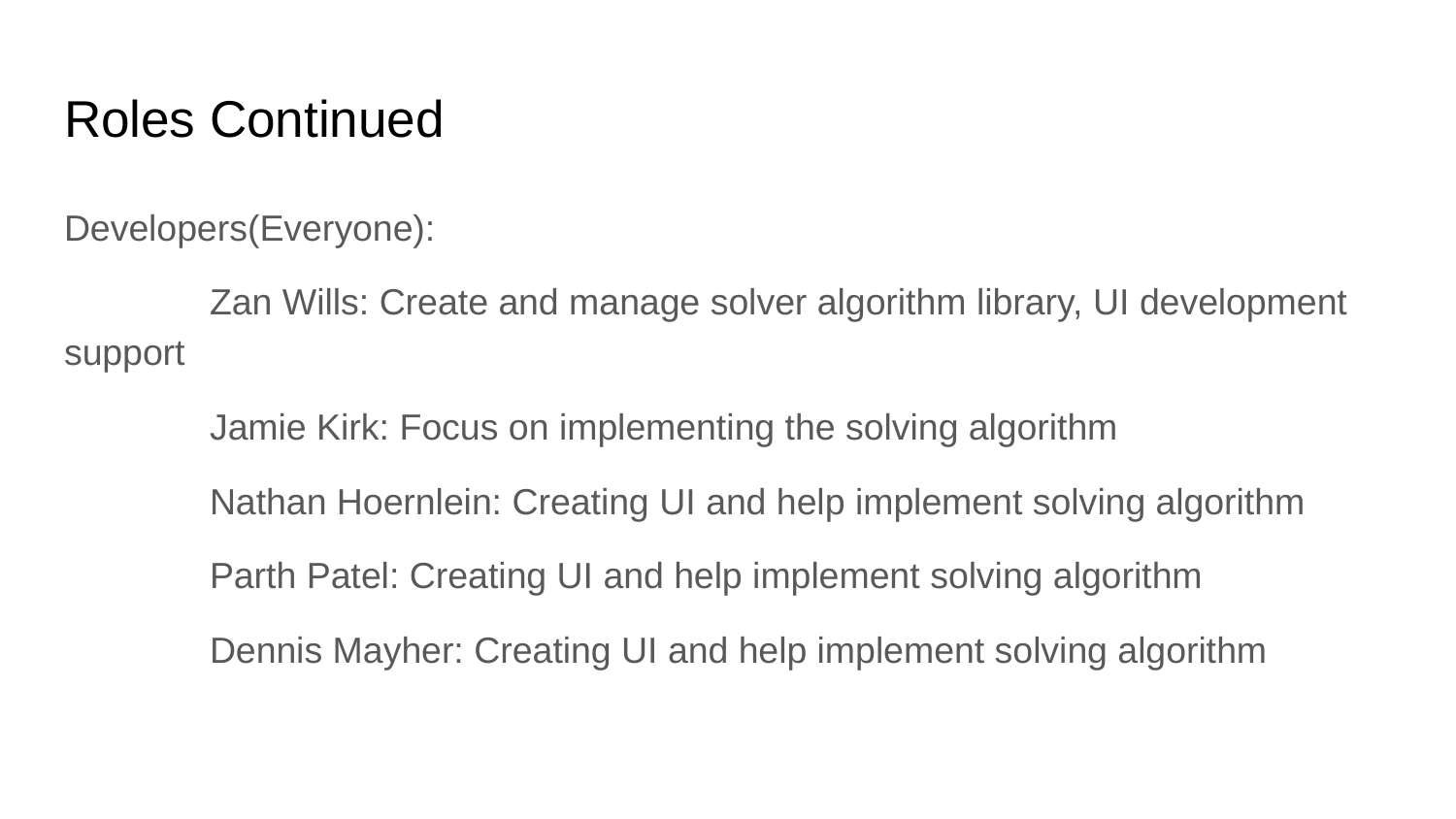

# Roles Continued
Developers(Everyone):
	Zan Wills: Create and manage solver algorithm library, UI development support
	Jamie Kirk: Focus on implementing the solving algorithm
	Nathan Hoernlein: Creating UI and help implement solving algorithm
	Parth Patel: Creating UI and help implement solving algorithm
	Dennis Mayher: Creating UI and help implement solving algorithm